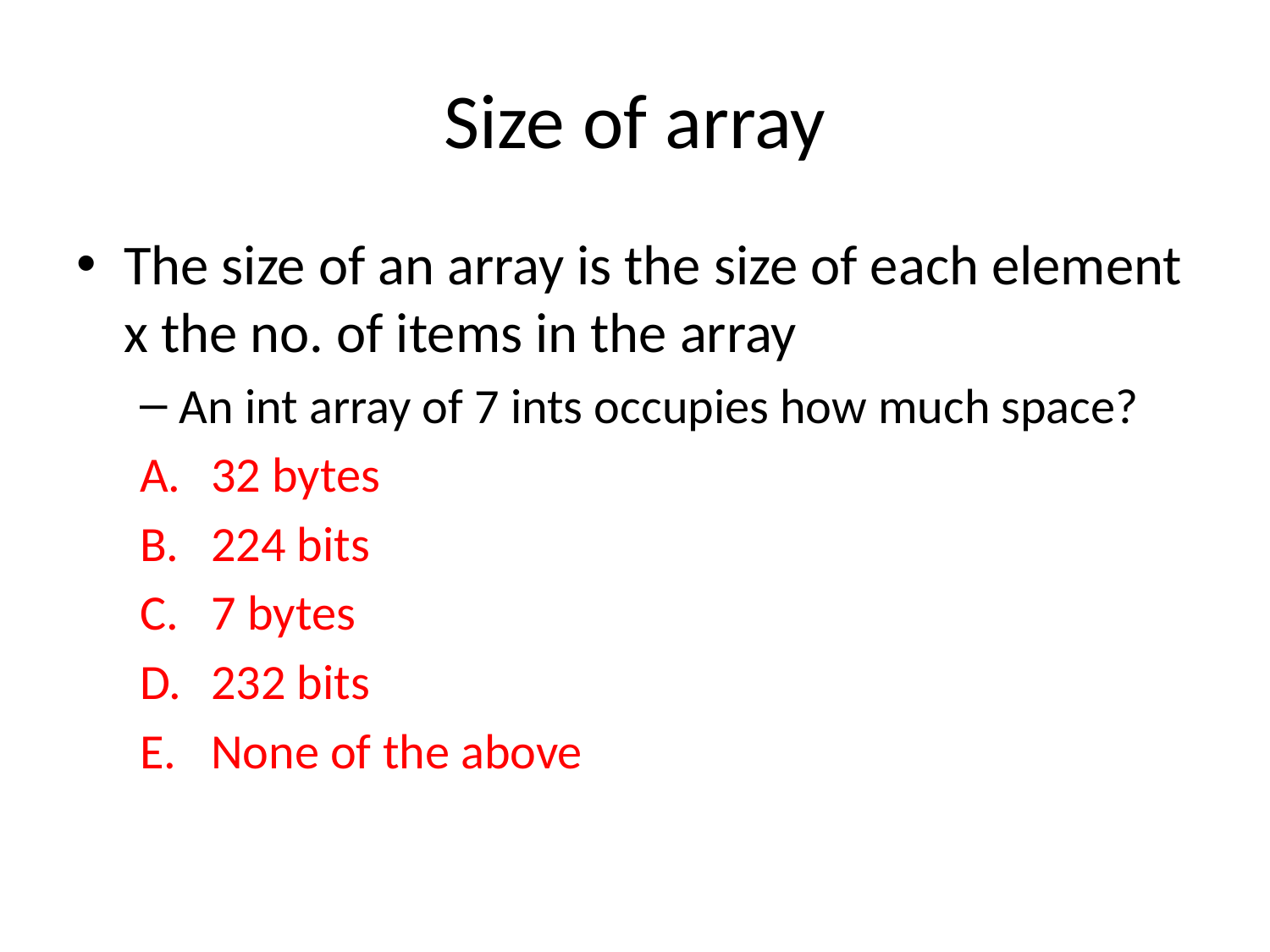

# Size of array
The size of an array is the size of each element x the no. of items in the array
An int array of 7 ints occupies how much space?
32 bytes
224 bits
7 bytes
232 bits
None of the above